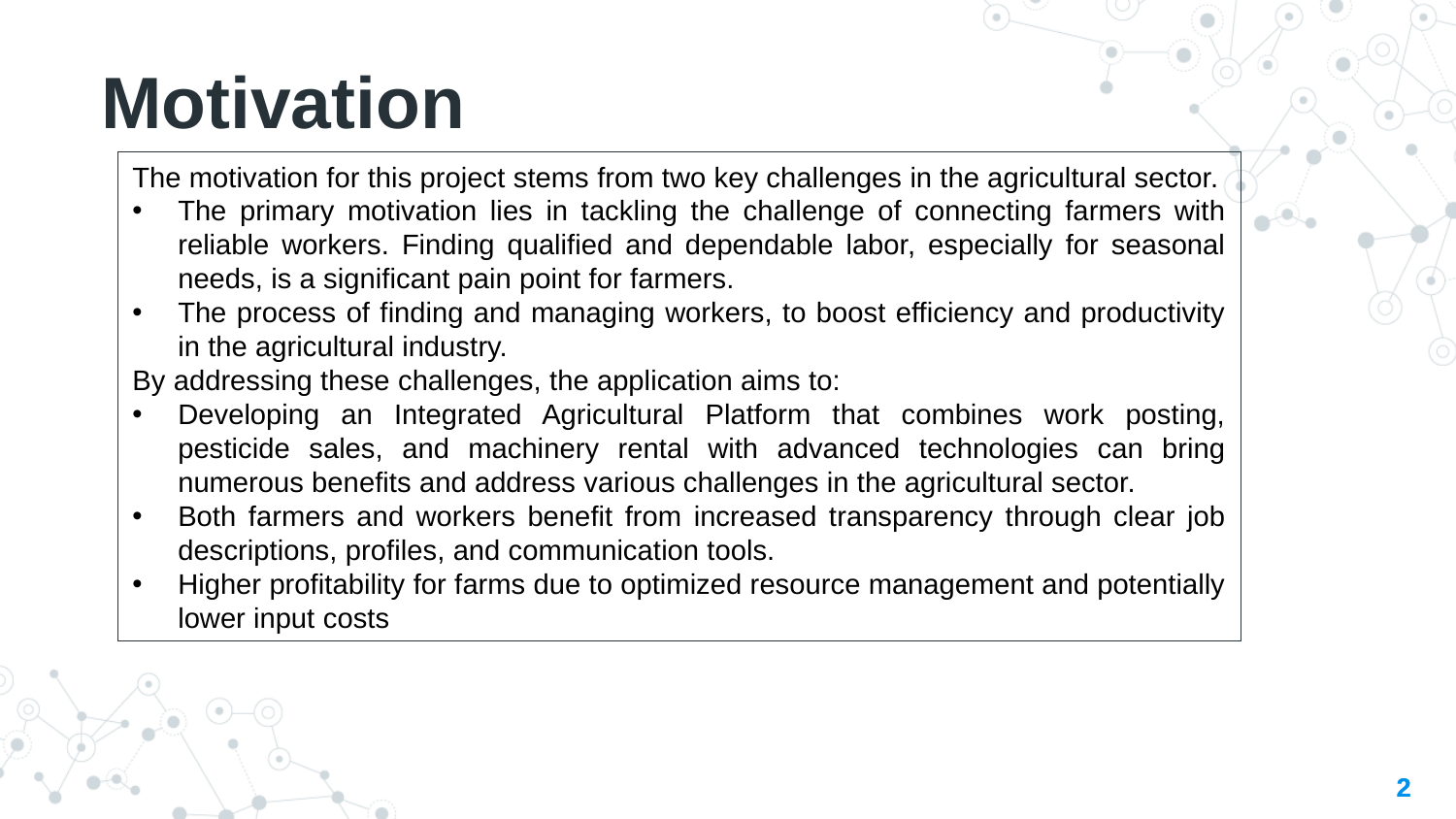

Motivation
The motivation for this project stems from two key challenges in the agricultural sector.
The primary motivation lies in tackling the challenge of connecting farmers with reliable workers. Finding qualified and dependable labor, especially for seasonal needs, is a significant pain point for farmers.
The process of finding and managing workers, to boost efficiency and productivity in the agricultural industry.
By addressing these challenges, the application aims to:
Developing an Integrated Agricultural Platform that combines work posting, pesticide sales, and machinery rental with advanced technologies can bring numerous benefits and address various challenges in the agricultural sector.
Both farmers and workers benefit from increased transparency through clear job descriptions, profiles, and communication tools.
Higher profitability for farms due to optimized resource management and potentially lower input costs
2
2